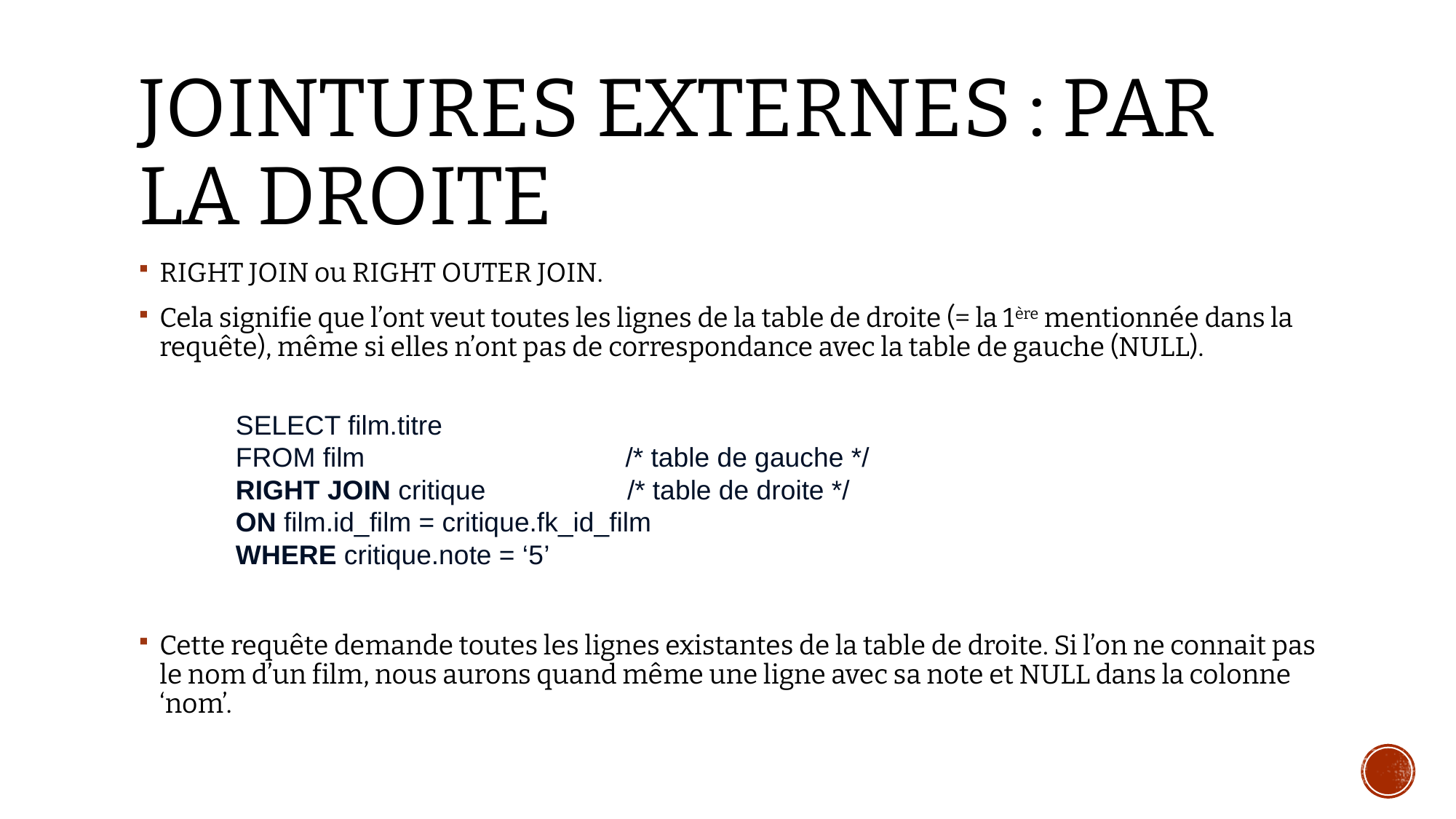

# Jointures Externes : Par la Droite
RIGHT JOIN ou RIGHT OUTER JOIN.
Cela signifie que l’ont veut toutes les lignes de la table de droite (= la 1ère mentionnée dans la requête), même si elles n’ont pas de correspondance avec la table de gauche (NULL).

		SELECT film.titre
		FROM film                                   /* table de gauche */
		RIGHT JOIN critique                   /* table de droite */
			ON film.id_film = critique.fk_id_film
		WHERE critique.note = ‘5’

Cette requête demande toutes les lignes existantes de la table de droite. Si l’on ne connait pas le nom d’un film, nous aurons quand même une ligne avec sa note et NULL dans la colonne ‘nom’.